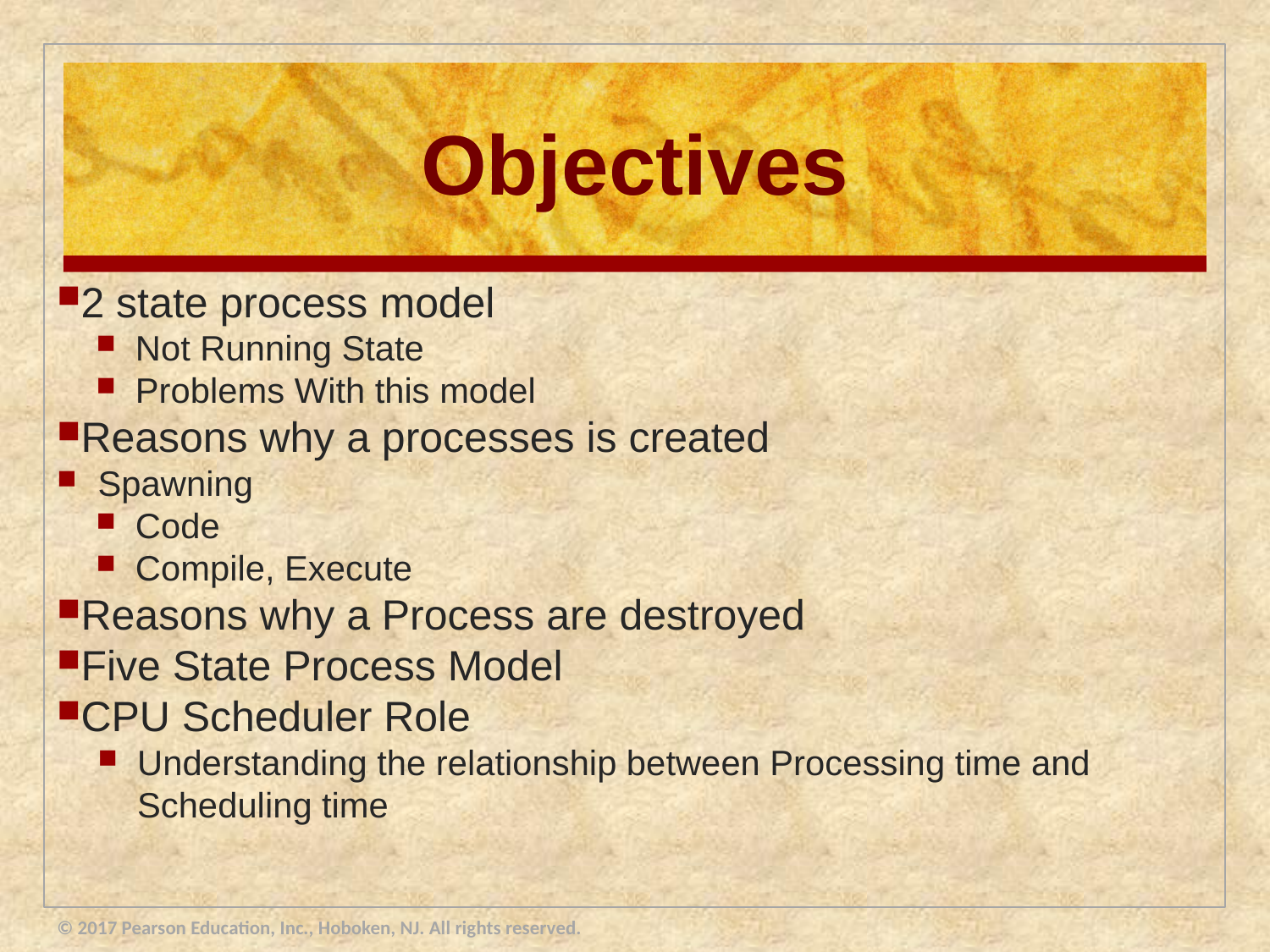

# Objectives
2 state process model
Not Running State
Problems With this model
Reasons why a processes is created
Spawning
Code
Compile, Execute
Reasons why a Process are destroyed
Five State Process Model
CPU Scheduler Role
Understanding the relationship between Processing time and Scheduling time

© 2017 Pearson Education, Inc., Hoboken, NJ. All rights reserved.